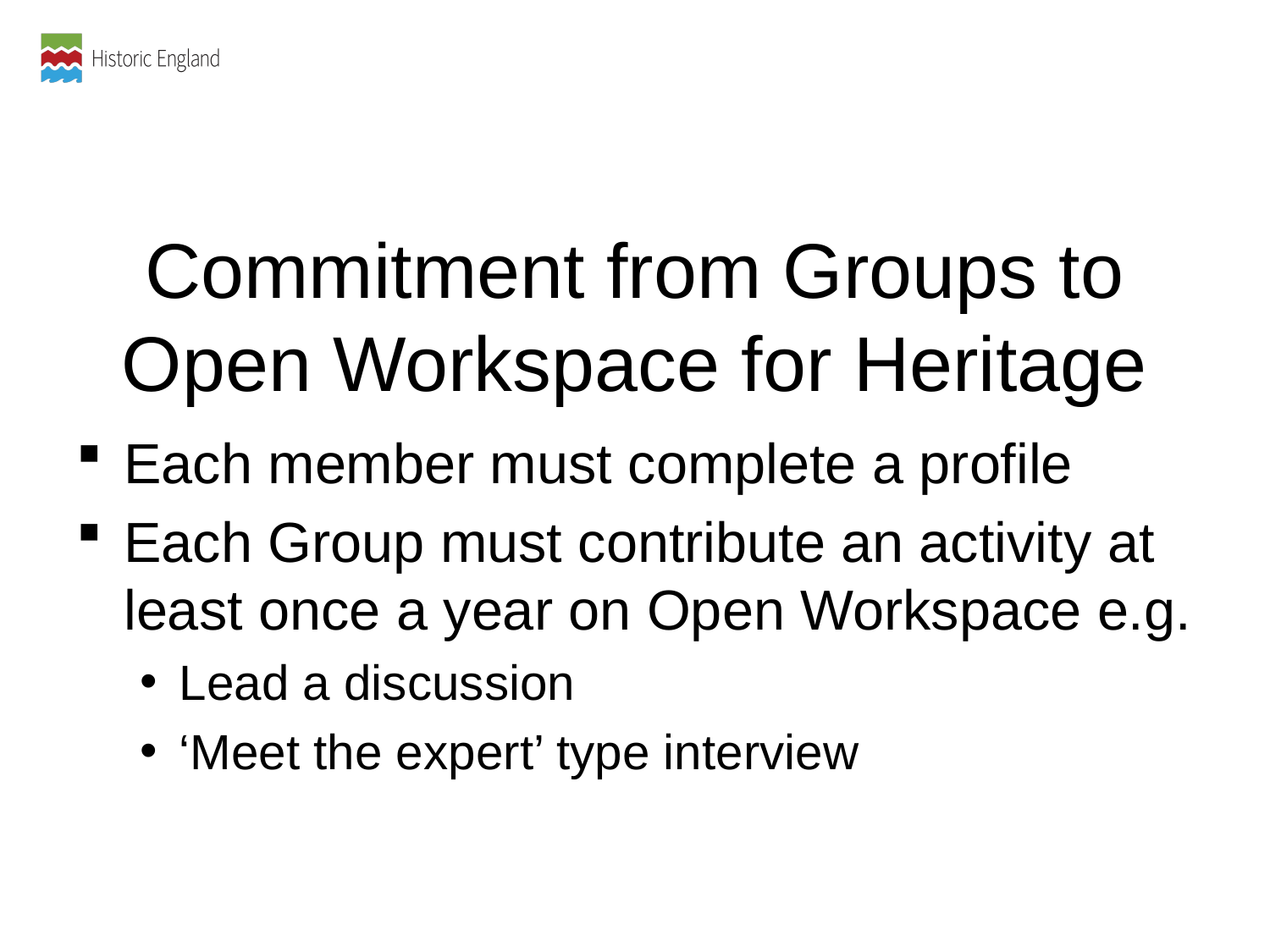

# Commitment from Groups to Open Workspace for Heritage
Each member must complete a profile
Each Group must contribute an activity at least once a year on Open Workspace e.g.
Lead a discussion
‘Meet the expert’ type interview